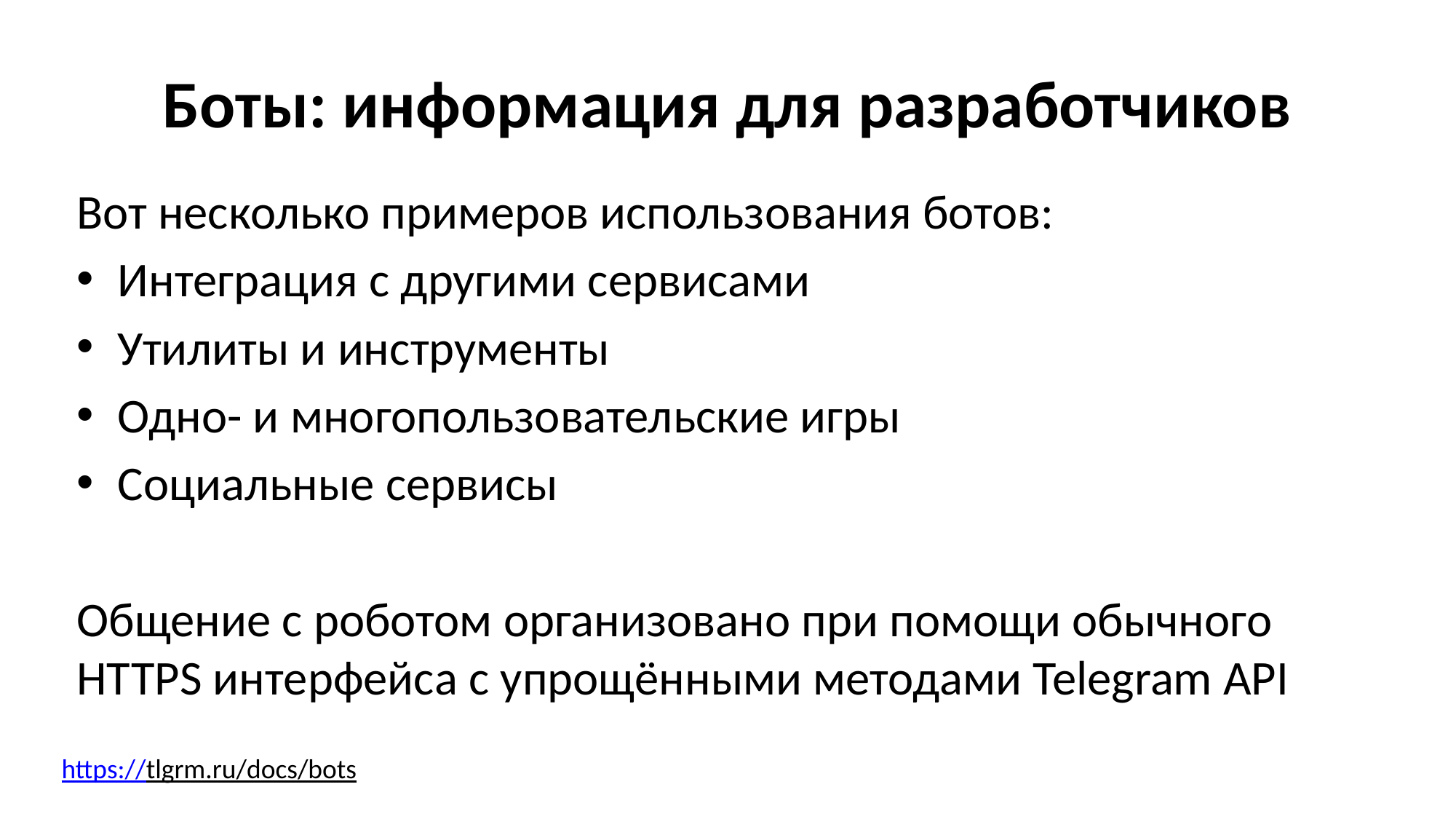

# Боты: информация для разработчиков
Вот несколько примеров использования ботов:
Интеграция с другими сервисами
Утилиты и инструменты
Одно- и многопользовательские игры
Социальные сервисы

Общение с роботом организовано при помощи обычного HTTPS интерфейса с упрощёнными методами Telegram API
https://tlgrm.ru/docs/bots